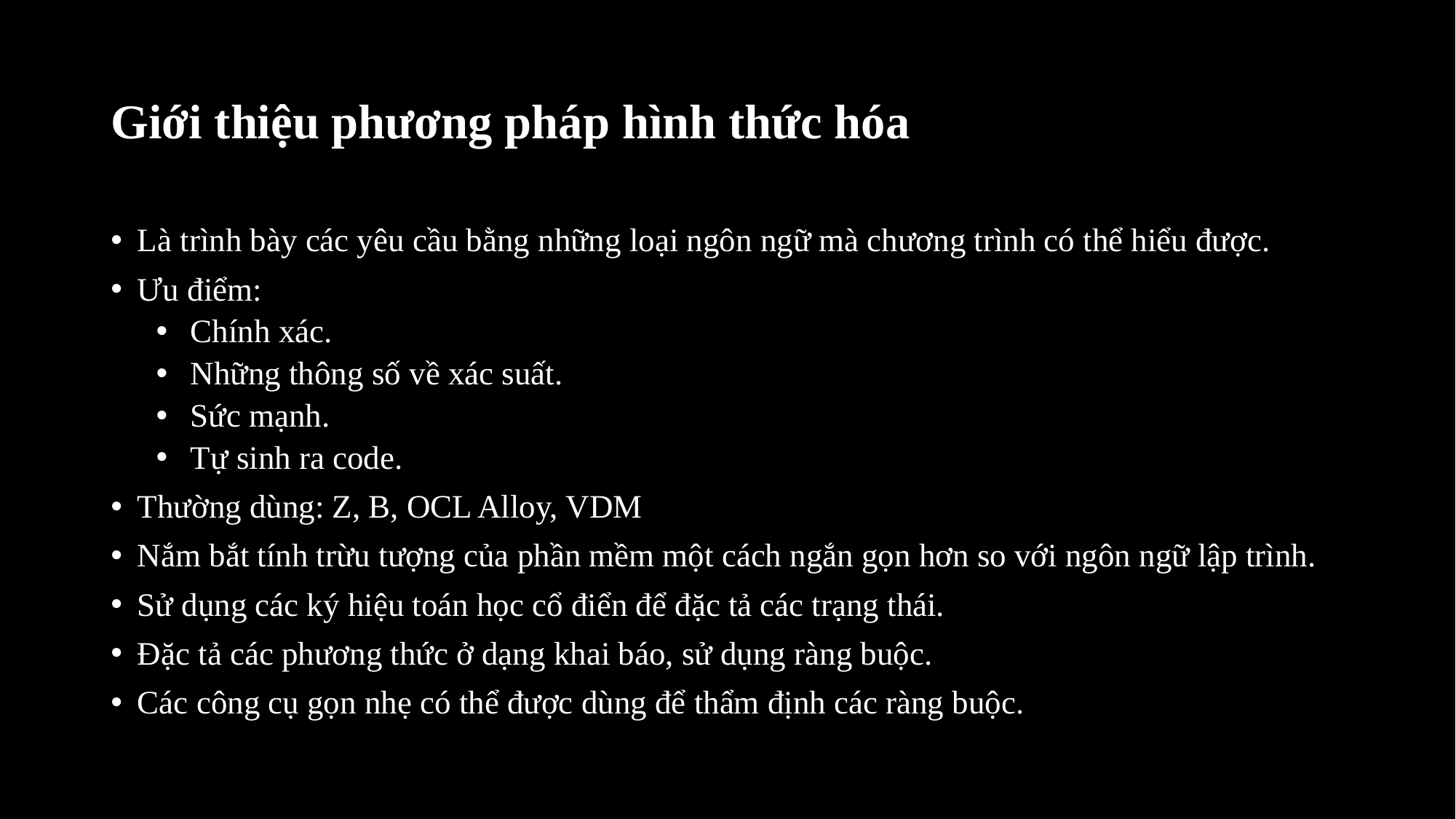

# Giới thiệu phương pháp hình thức hóa
Là trình bày các yêu cầu bằng những loại ngôn ngữ mà chương trình có thể hiểu được.
Ưu điểm:
Chính xác.
Những thông số về xác suất.
Sức mạnh.
Tự sinh ra code.
Thường dùng: Z, B, OCL Alloy, VDM
Nắm bắt tính trừu tượng của phần mềm một cách ngắn gọn hơn so với ngôn ngữ lập trình.
Sử dụng các ký hiệu toán học cổ điển để đặc tả các trạng thái.
Đặc tả các phương thức ở dạng khai báo, sử dụng ràng buộc.
Các công cụ gọn nhẹ có thể được dùng để thẩm định các ràng buộc.